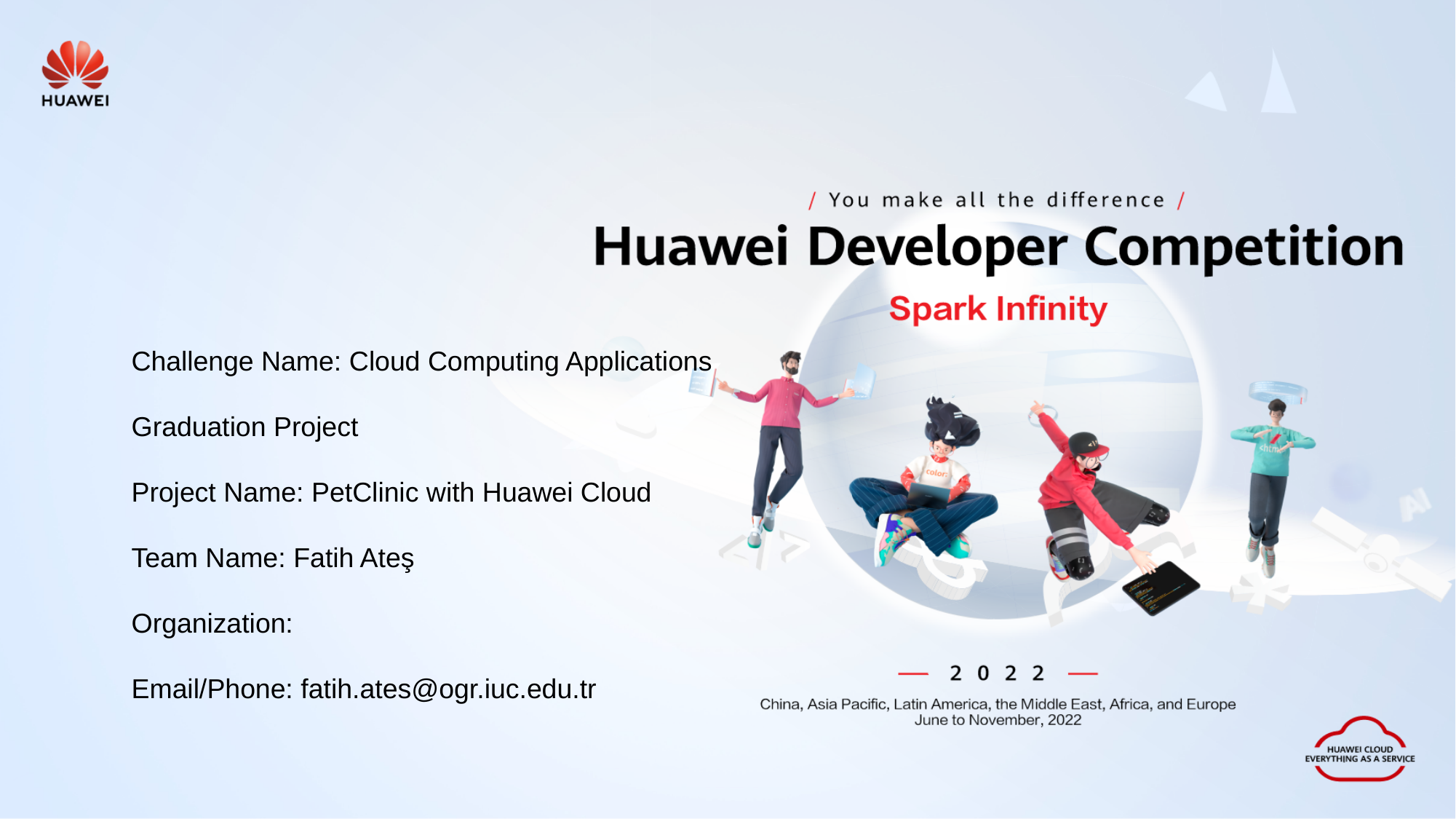

Challenge Name: Cloud Computing Applications Graduation Project
Project Name: PetClinic with Huawei Cloud
Team Name: Fatih Ateş
Organization:
Email/Phone: fatih.ates@ogr.iuc.edu.tr